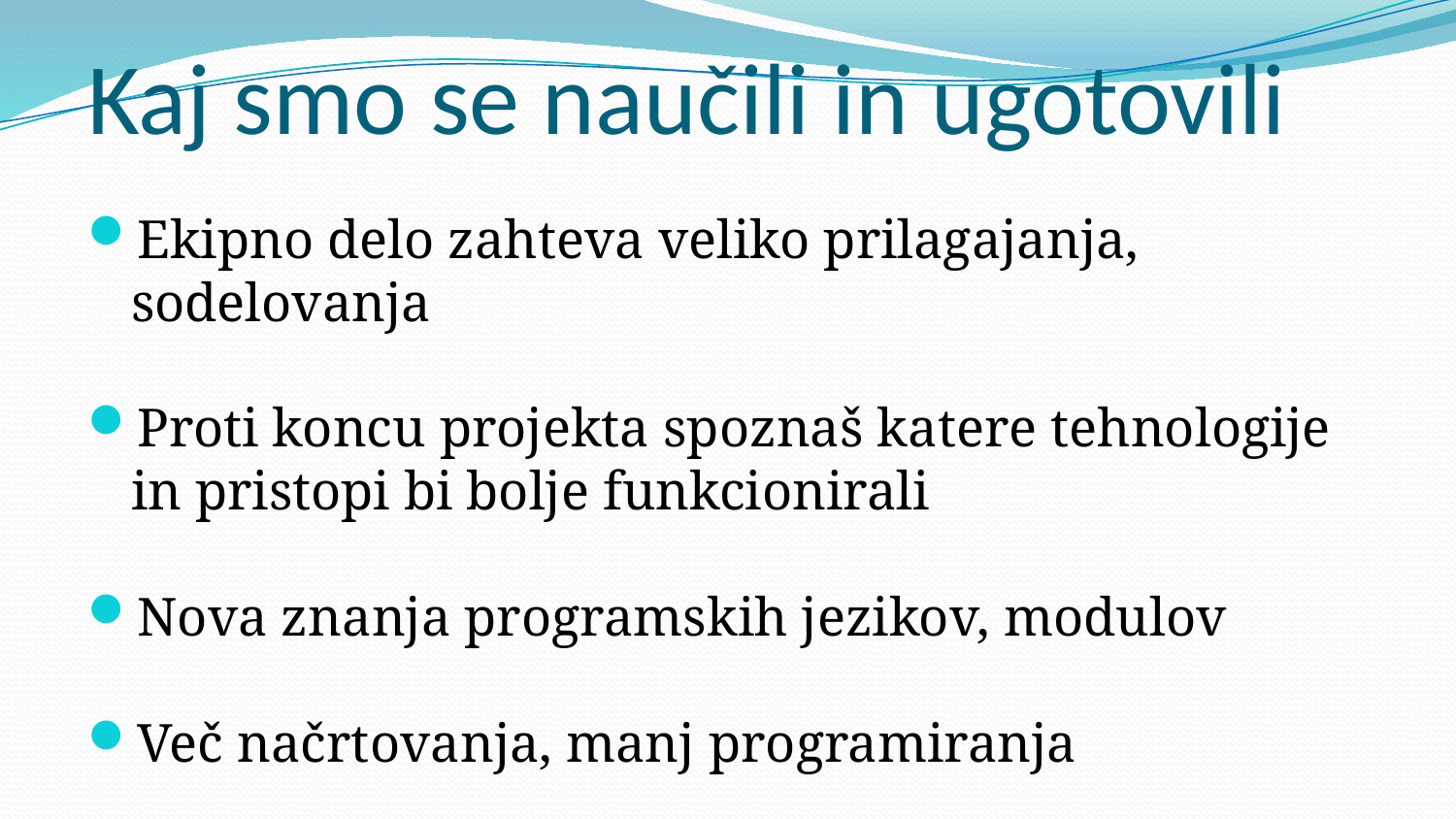

# Kaj smo se naučili in ugotovili
Ekipno delo zahteva veliko prilagajanja, sodelovanja

Proti koncu projekta spoznaš katere tehnologije in pristopi bi bolje funkcionirali

Nova znanja programskih jezikov, modulov

Več načrtovanja, manj programiranja